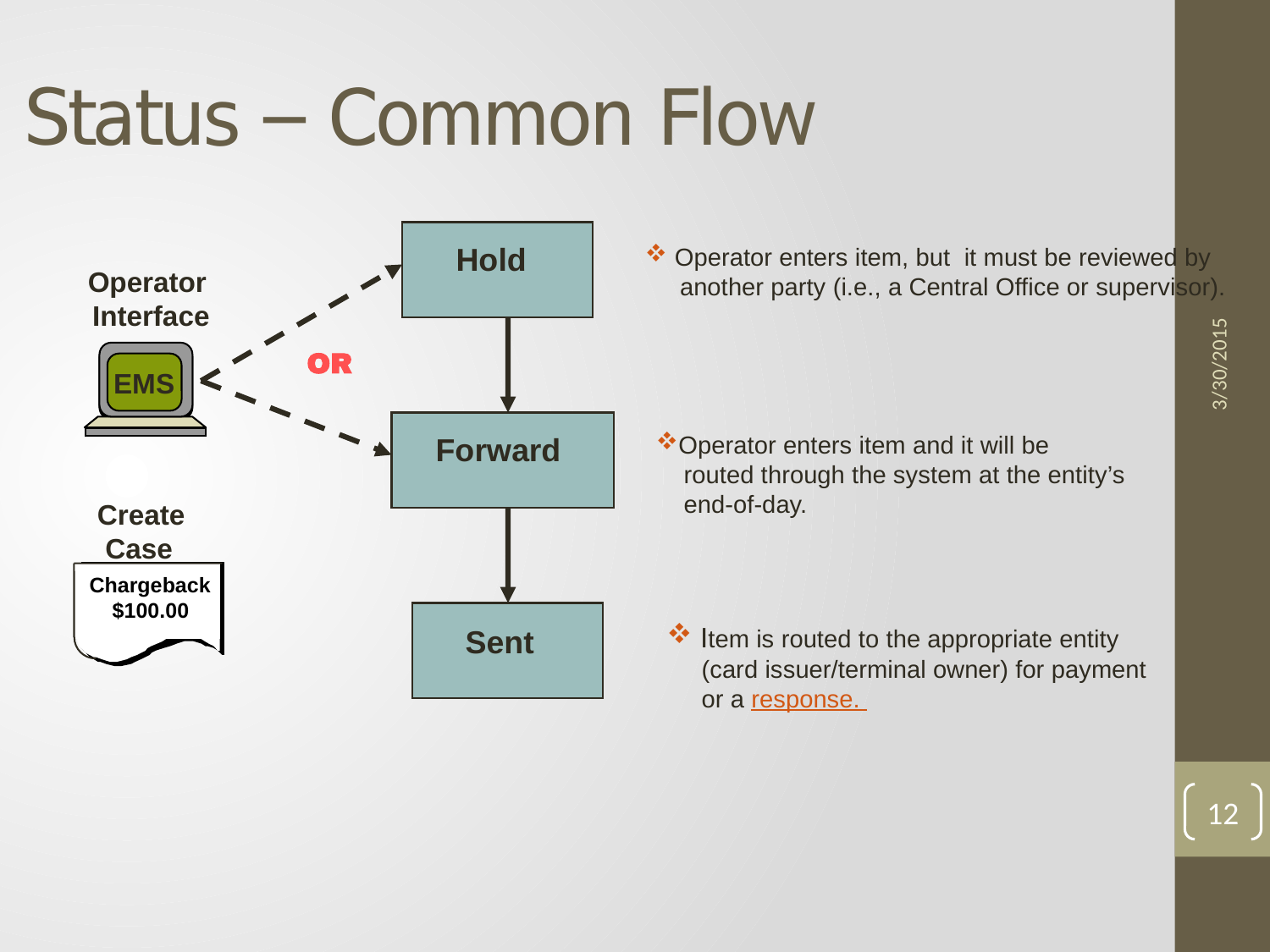

Status – Common Flow

3/30/2015
Hold
 Operator enters item, but  it must be reviewed by
     another party (i.e., a Central Office or supervisor).
   Operator
Interface

OR

EMS

Forward
Operator enters item and it will be
    routed through the system at the entity’s
    end-of-day.

Create
 Case

Chargeback
 $100.00

 Item is routed to the appropriate entity
     (card issuer/terminal owner) for payment
     or a response.
 Sent
12